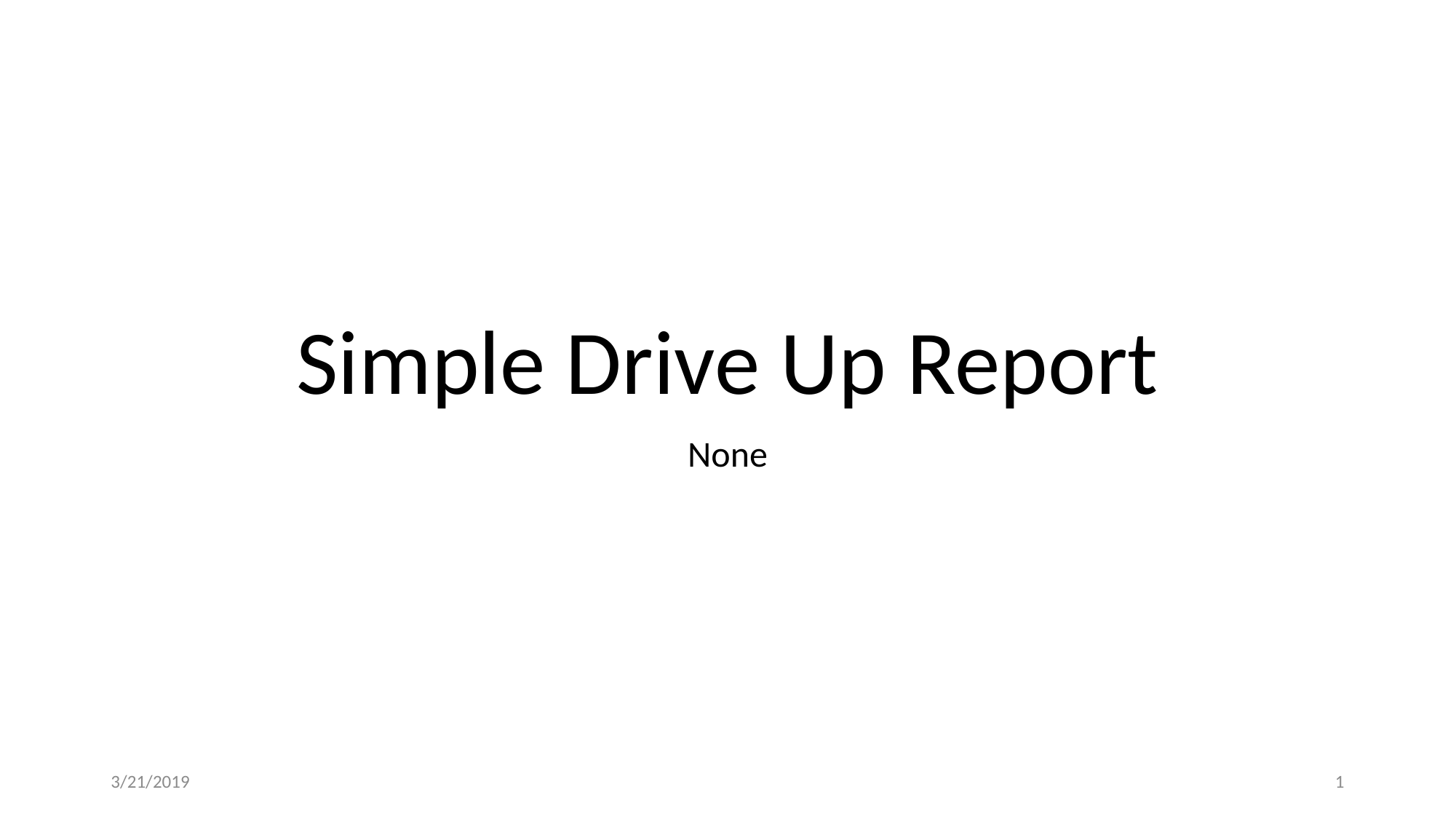

# Simple Drive Up Report
None
3/21/2019

1